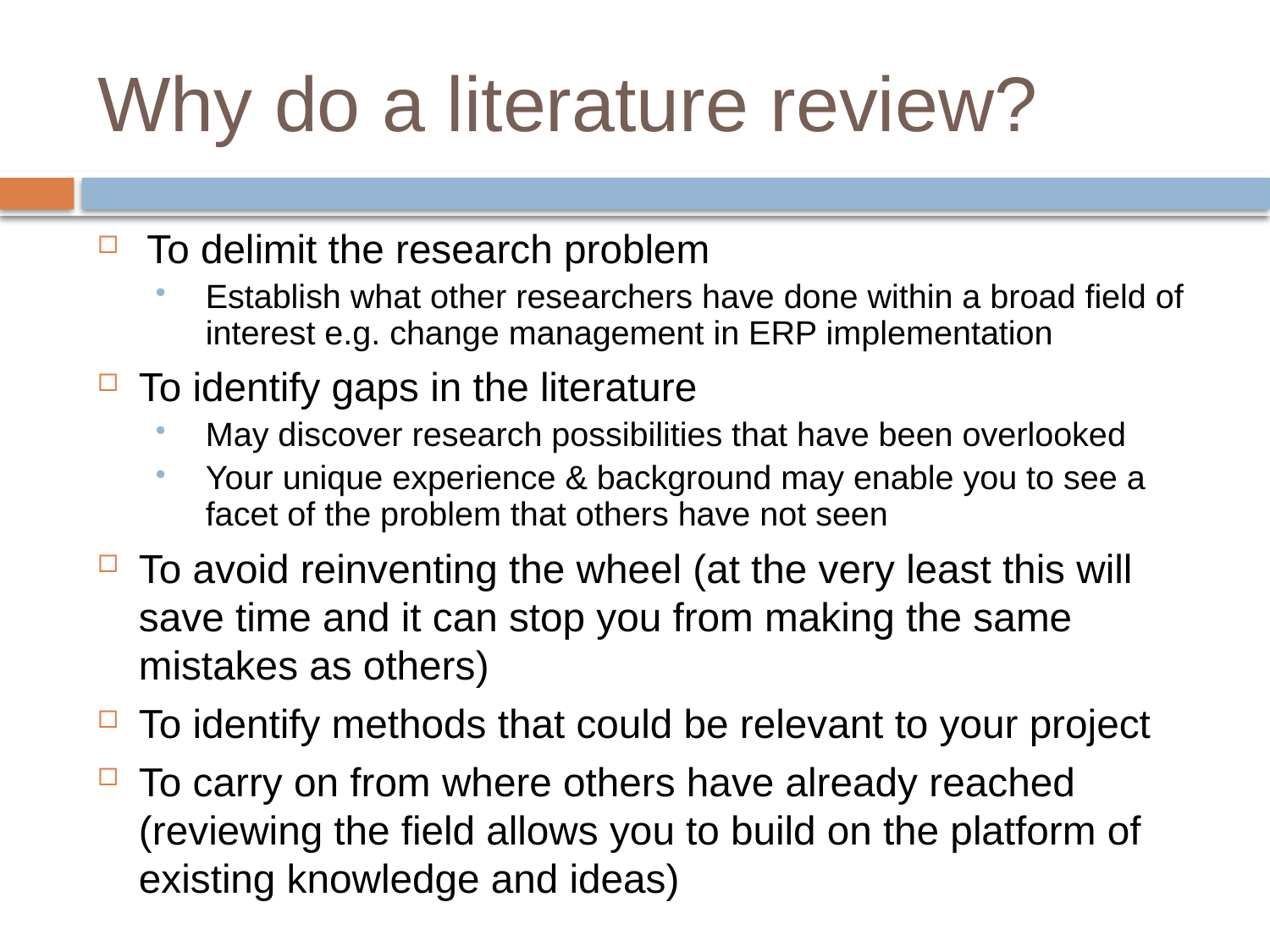

# Why do a literature review?
To delimit the research problem
Establish what other researchers have done within a broad field of interest e.g. change management in ERP implementation
To identify gaps in the literature
May discover research possibilities that have been overlooked
Your unique experience & background may enable you to see a facet of the problem that others have not seen
To avoid reinventing the wheel (at the very least this will save time and it can stop you from making the same mistakes as others)
To identify methods that could be relevant to your project
To carry on from where others have already reached (reviewing the field allows you to build on the platform of existing knowledge and ideas)